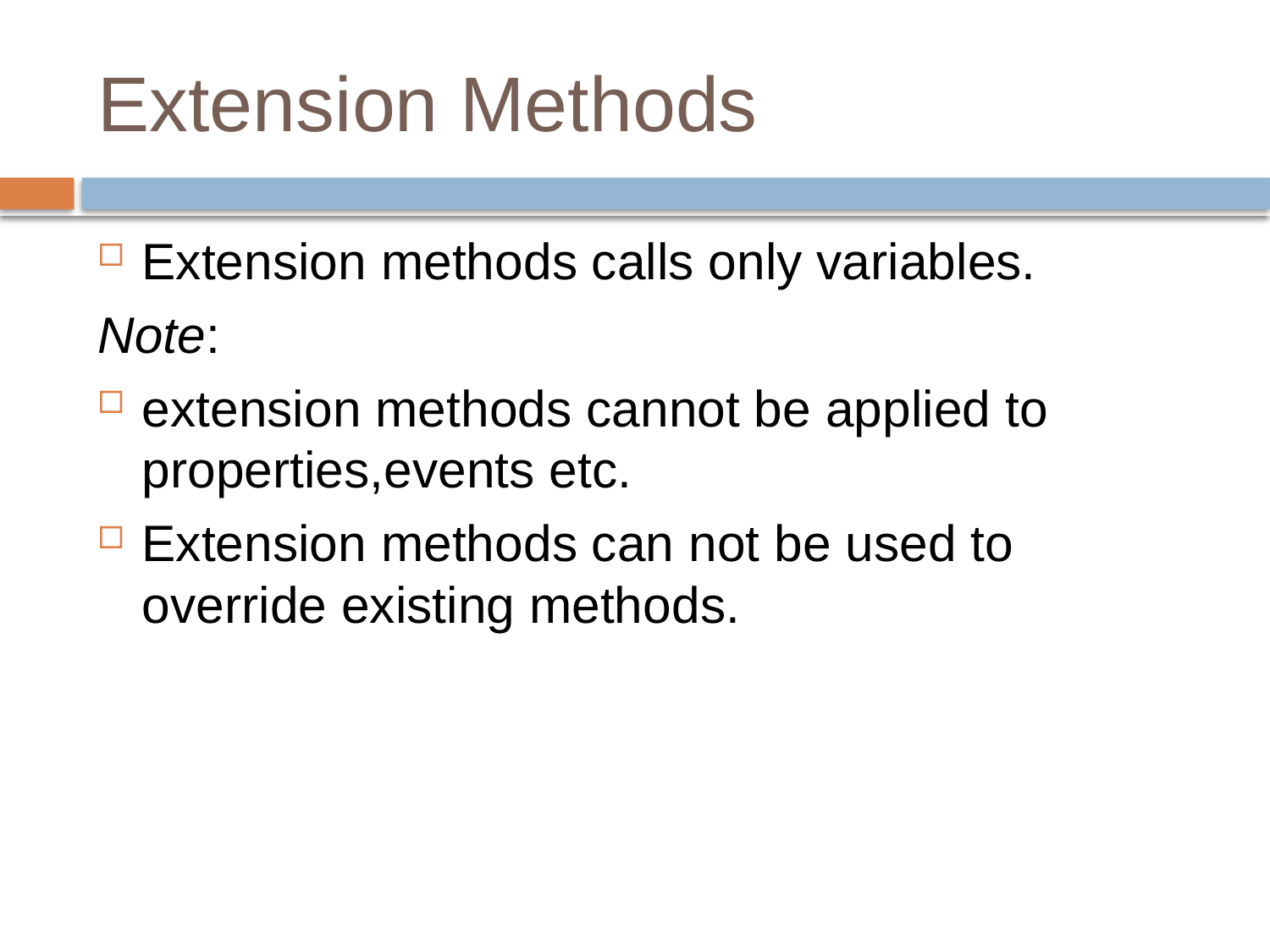

# Extension Methods
Extension methods calls only variables.
Note:
extension methods cannot be applied to properties,events etc.
Extension methods can not be used to override existing methods.